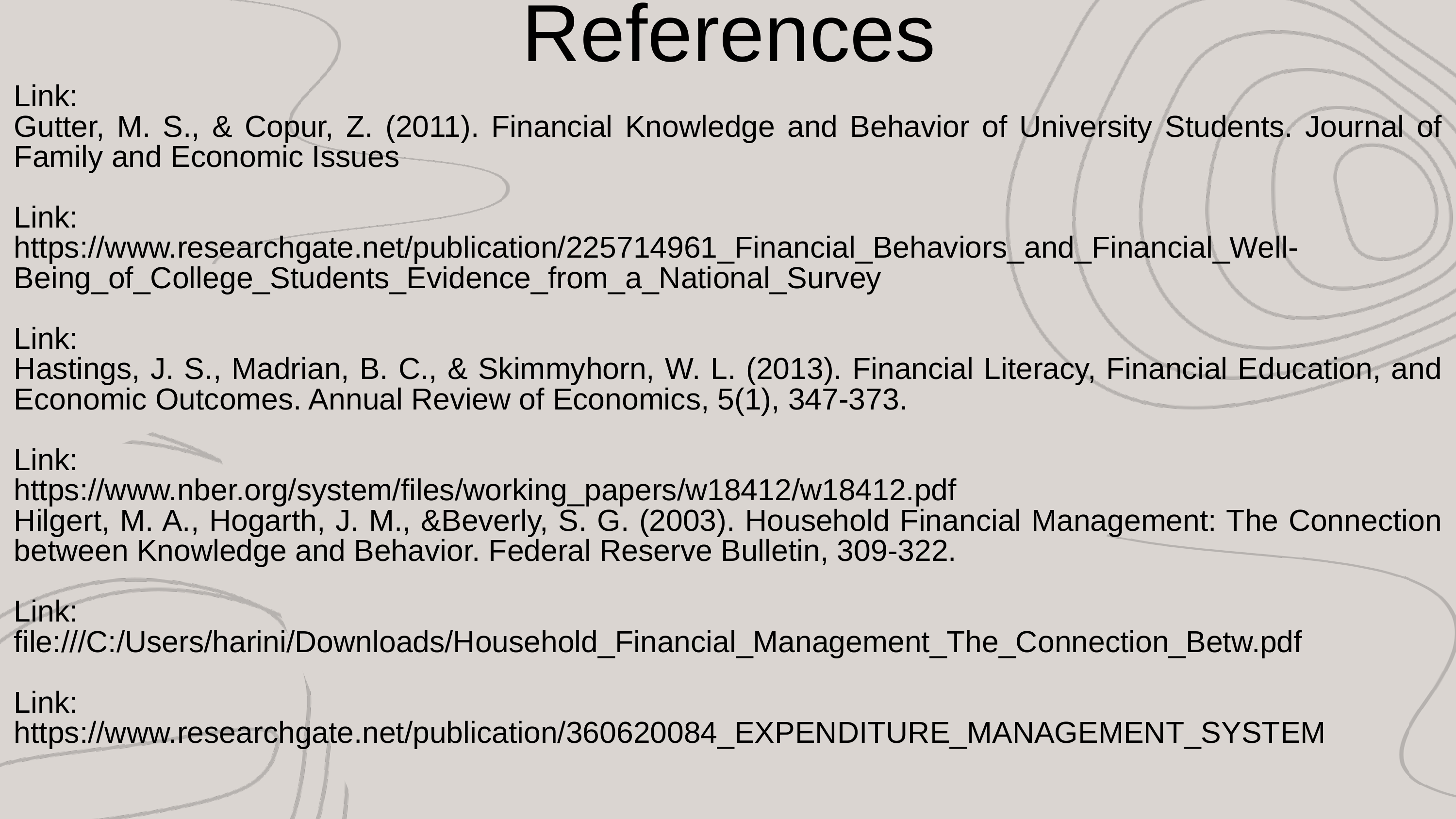

References
Link:
Gutter, M. S., & Copur, Z. (2011). Financial Knowledge and Behavior of University Students. Journal of Family and Economic Issues

Link:
https://www.researchgate.net/publication/225714961_Financial_Behaviors_and_Financial_Well-Being_of_College_Students_Evidence_from_a_National_Survey

Link:
Hastings, J. S., Madrian, B. C., & Skimmyhorn, W. L. (2013). Financial Literacy, Financial Education, and Economic Outcomes. Annual Review of Economics, 5(1), 347-373.

Link:
https://www.nber.org/system/files/working_papers/w18412/w18412.pdf
Hilgert, M. A., Hogarth, J. M., &Beverly, S. G. (2003). Household Financial Management: The Connection between Knowledge and Behavior. Federal Reserve Bulletin, 309-322.

Link:
file:///C:/Users/harini/Downloads/Household_Financial_Management_The_Connection_Betw.pdf

Link:
https://www.researchgate.net/publication/360620084_EXPENDITURE_MANAGEMENT_SYSTEM